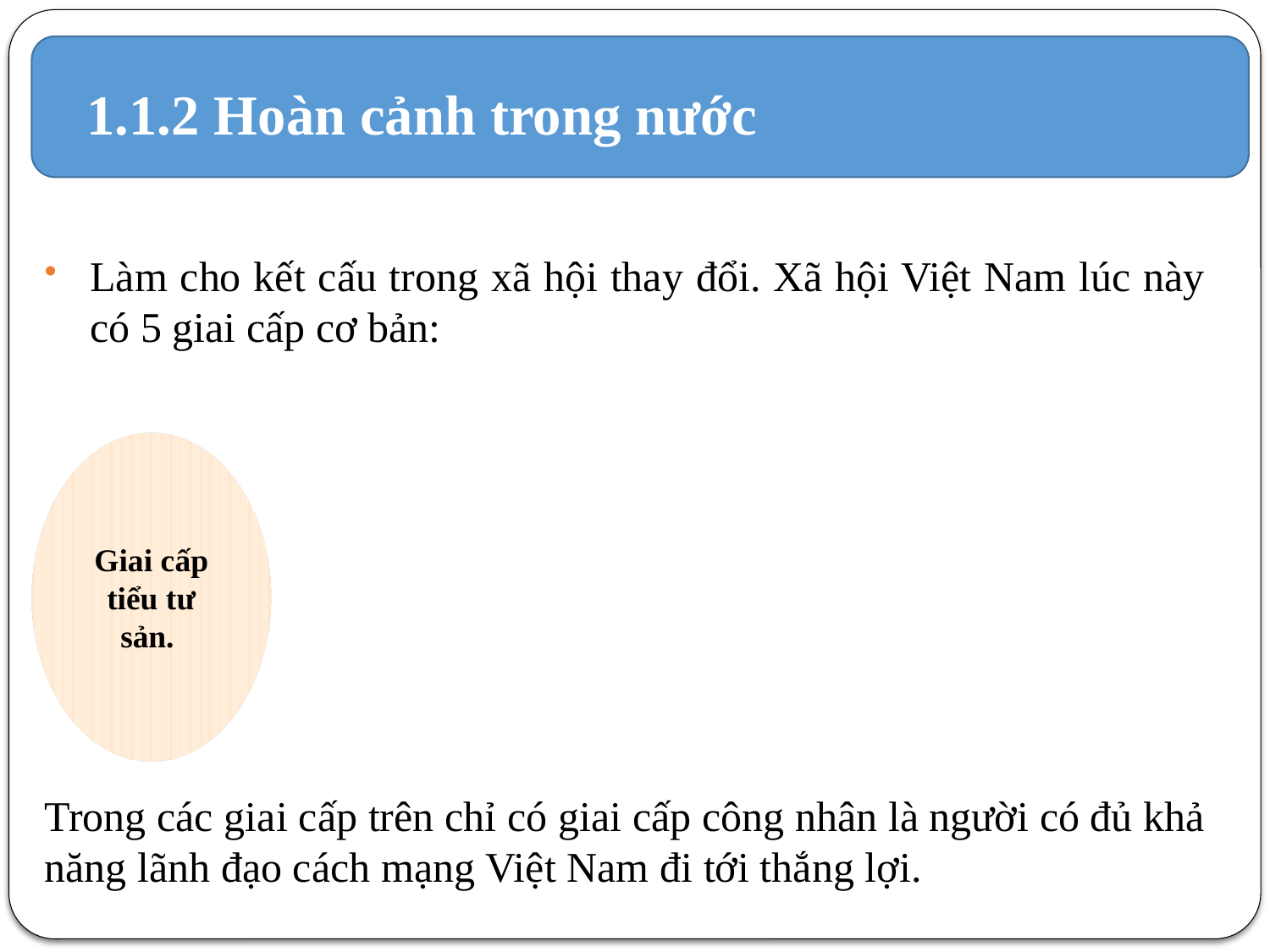

# 1.1.2 Hoàn cảnh trong nước
Làm cho kết cấu trong xã hội thay đổi. Xã hội Việt Nam lúc này có 5 giai cấp cơ bản:

Trong các giai cấp trên chỉ có giai cấp công nhân là người có đủ khả năng lãnh đạo cách mạng Việt Nam đi tới thắng lợi.
 Giai cấp công nhân
7